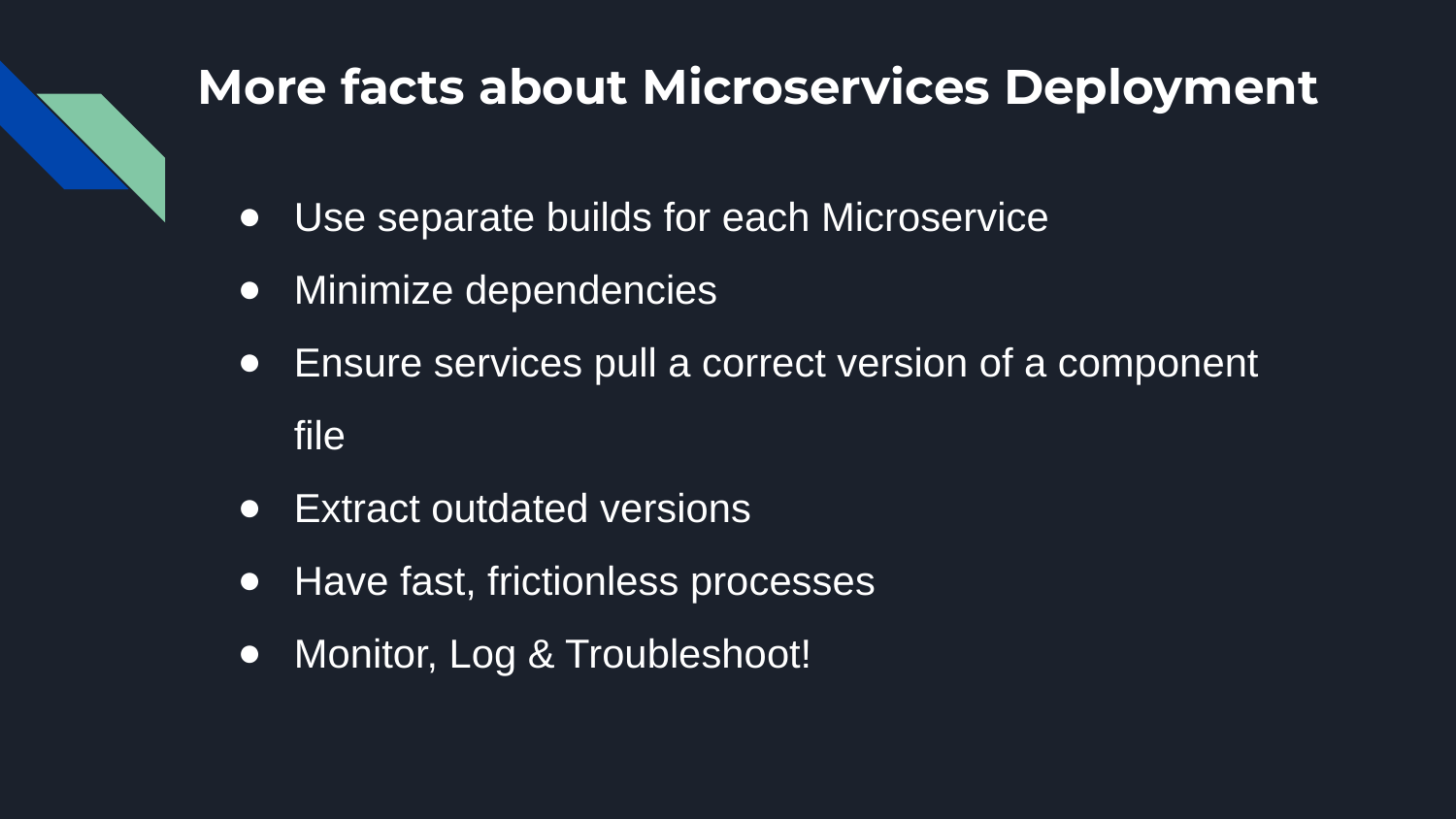

# More facts about Microservices Deployment
Use separate builds for each Microservice
Minimize dependencies
Ensure services pull a correct version of a component file
Extract outdated versions
Have fast, frictionless processes
Monitor, Log & Troubleshoot!